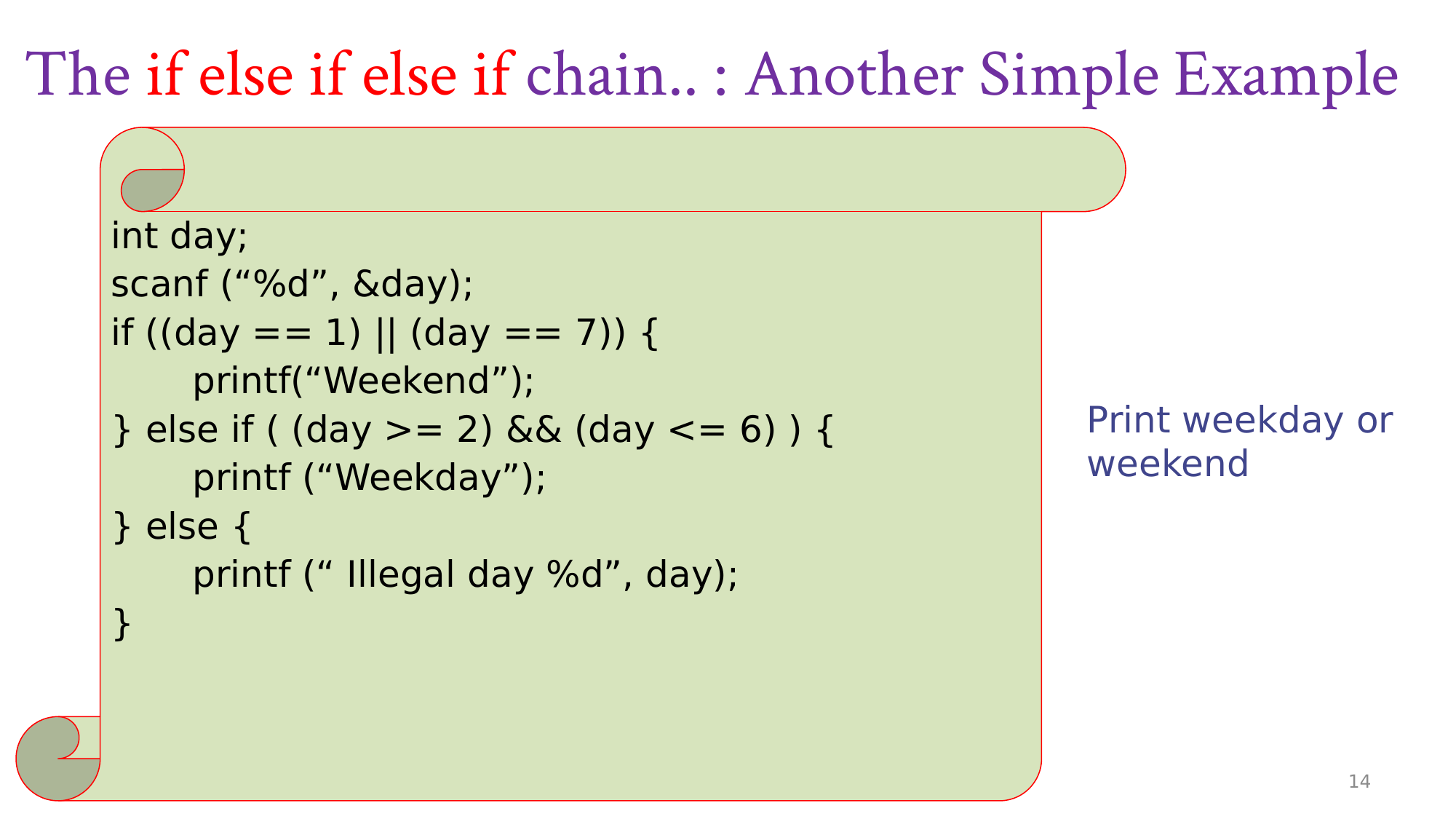

# The if else if else if chain.. : Another Simple Example
int day;
scanf (“%d”, &day);
if ((day == 1) || (day == 7)) {
       printf(“Weekend”);
} else if ( (day >= 2) && (day <= 6) ) {
       printf (“Weekday”);
} else {
       printf (“ Illegal day %d”, day);
}
Print weekday or
weekend
14